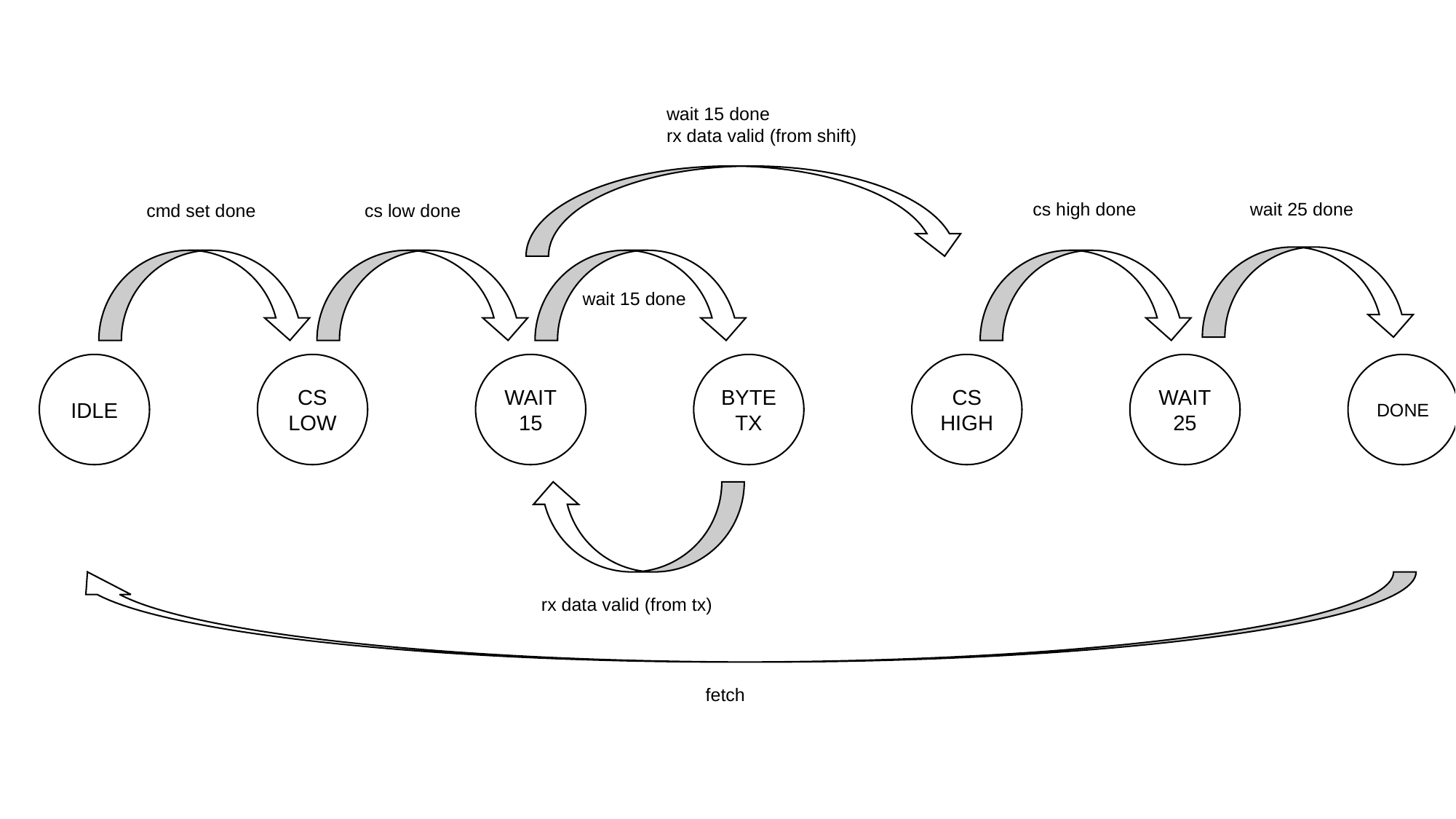

wait 15 done
rx data valid (from shift)

cs high done
wait 25 done
cs low done
cmd set done
wait 15 done
IDLE
CS
LOW
WAIT
15
BYTE
TX
CS
HIGH
WAIT
25
DONE

rx data valid (from tx)
fetch